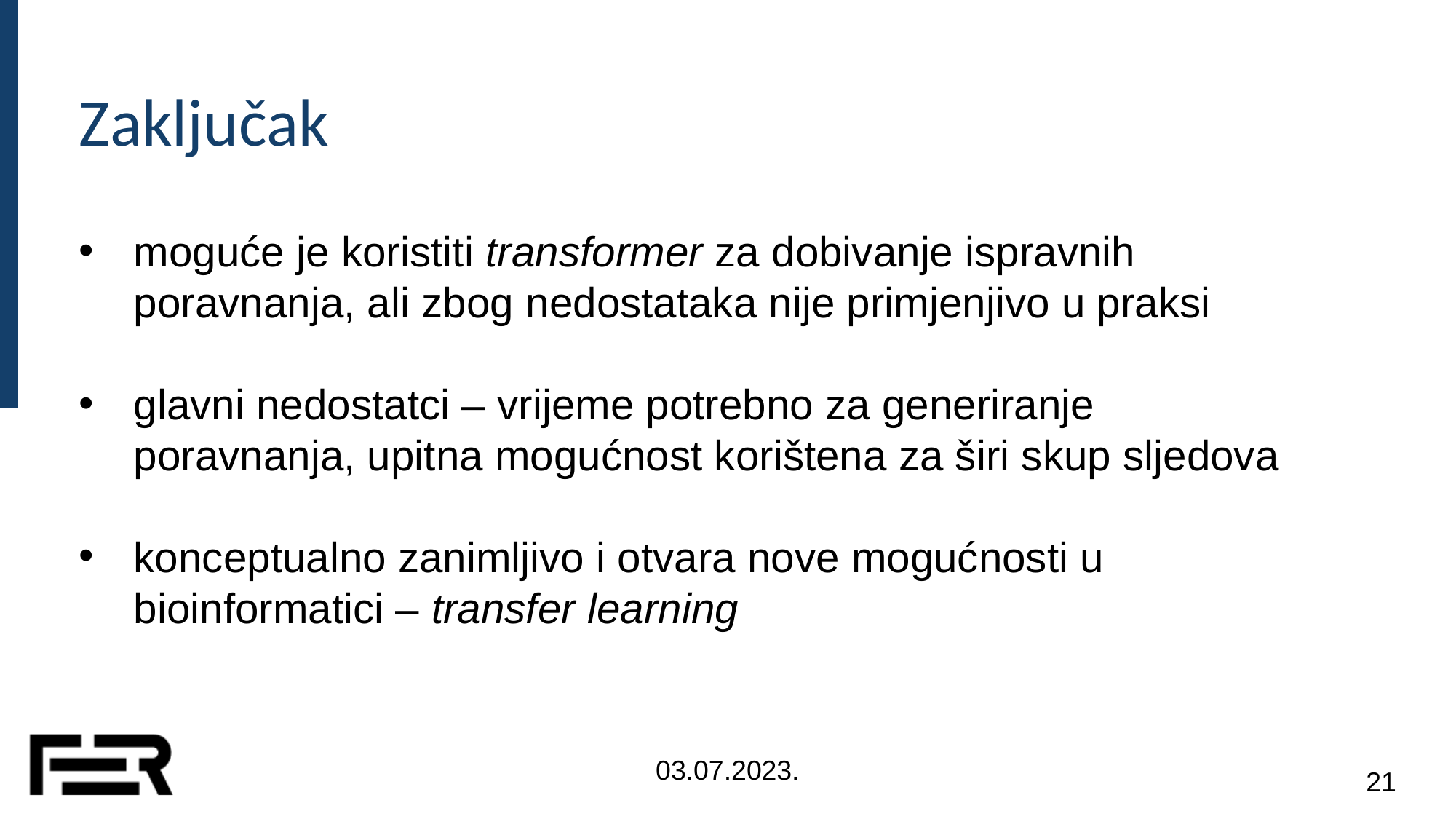

Zaključak
moguće je koristiti transformer za dobivanje ispravnih poravnanja, ali zbog nedostataka nije primjenjivo u praksi

glavni nedostatci – vrijeme potrebno za generiranje poravnanja, upitna mogućnost korištena za širi skup sljedova

konceptualno zanimljivo i otvara nove mogućnosti u bioinformatici – transfer learning
03.07.2023.
21